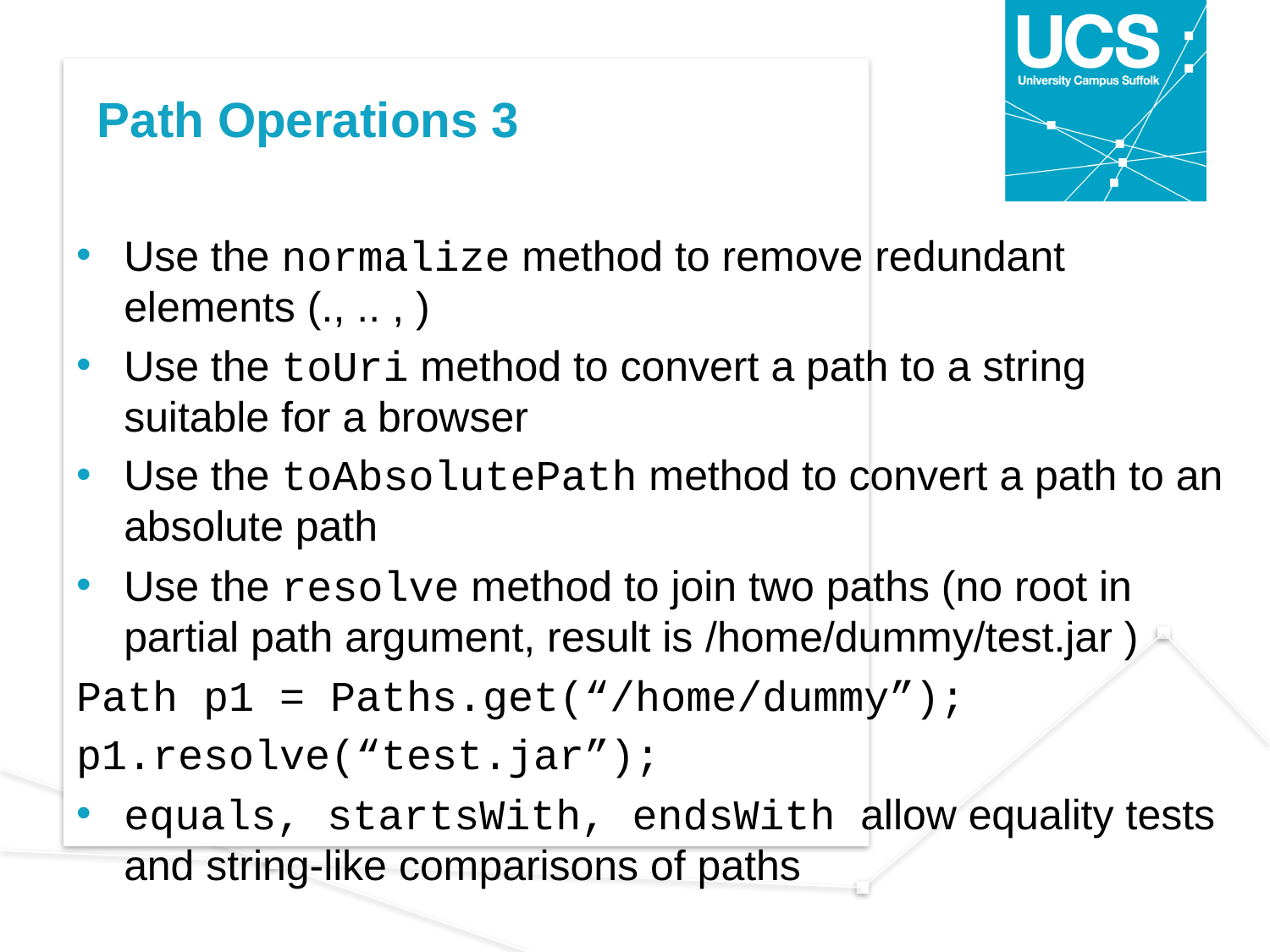

# Path Operations 3
Use the normalize method to remove redundant elements (., .. , )
Use the toUri method to convert a path to a string suitable for a browser
Use the toAbsolutePath method to convert a path to an absolute path
Use the resolve method to join two paths (no root in partial path argument, result is /home/dummy/test.jar )
Path p1 = Paths.get(“/home/dummy”);
p1.resolve(“test.jar”);
equals, startsWith, endsWith allow equality tests and string-like comparisons of paths